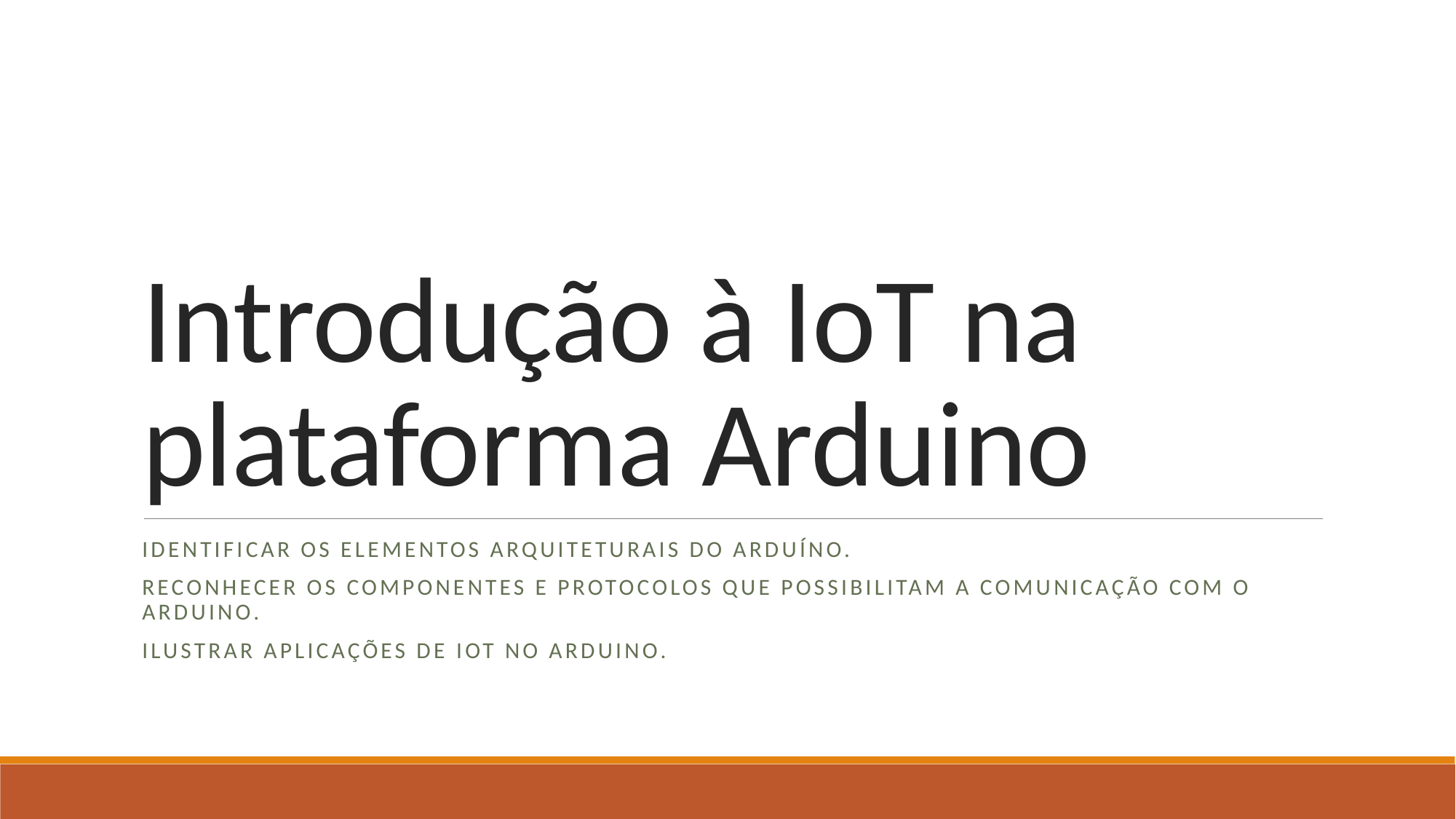

# Introdução à IoT na plataforma Arduino
Identificar os elementos arquiteturais do Arduíno.
Reconhecer os componentes e protocolos que possibilitam a comunicação com o Arduino.
Ilustrar aplicações de IoT no Arduino.